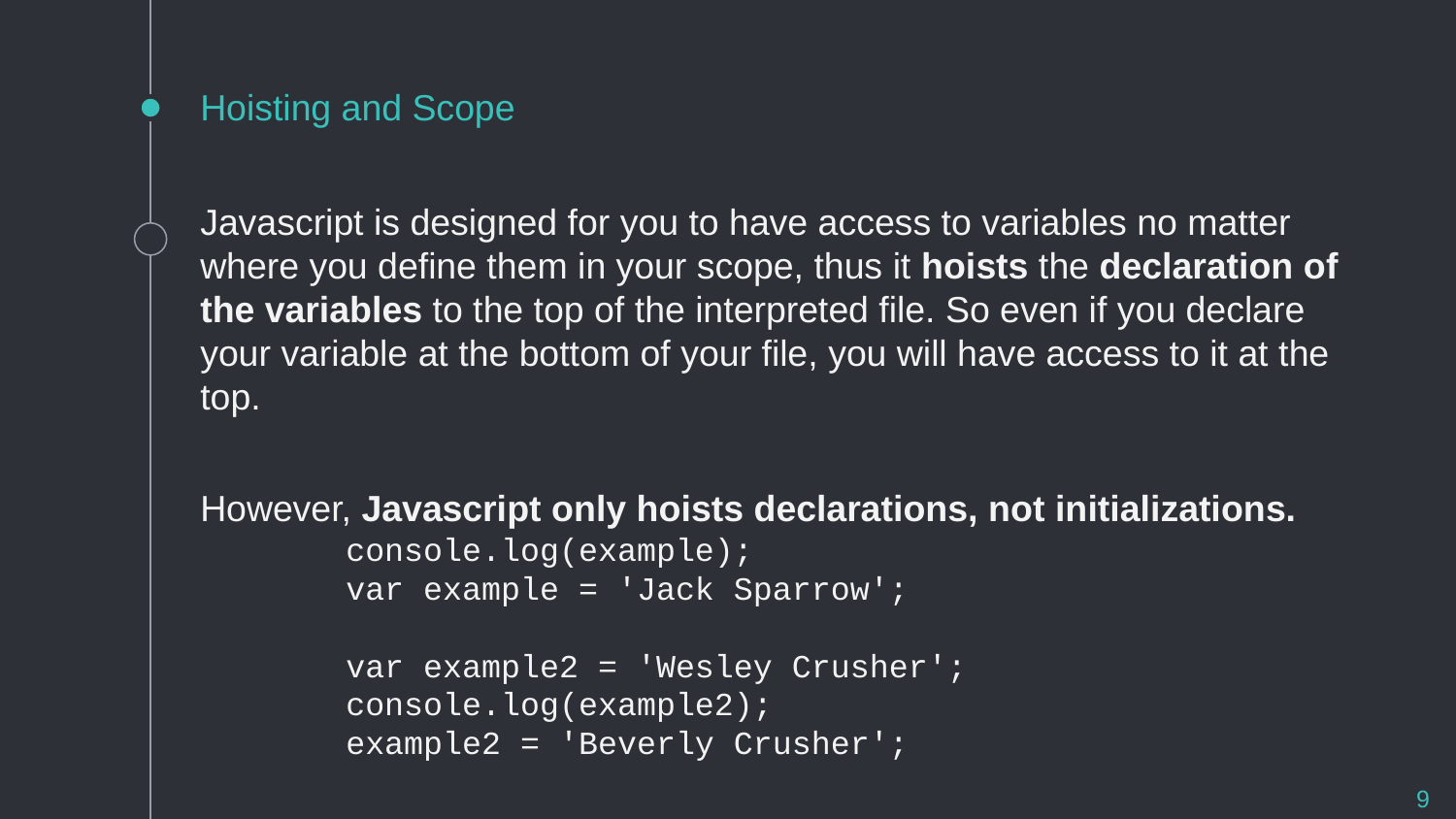

# Hoisting and Scope
Javascript is designed for you to have access to variables no matter where you define them in your scope, thus it hoists the declaration of the variables to the top of the interpreted file. So even if you declare your variable at the bottom of your file, you will have access to it at the top.

However, Javascript only hoists declarations, not initializations.
console.log(example);
var example = 'Jack Sparrow';

var example2 = 'Wesley Crusher';
console.log(example2);
example2 = 'Beverly Crusher';
9